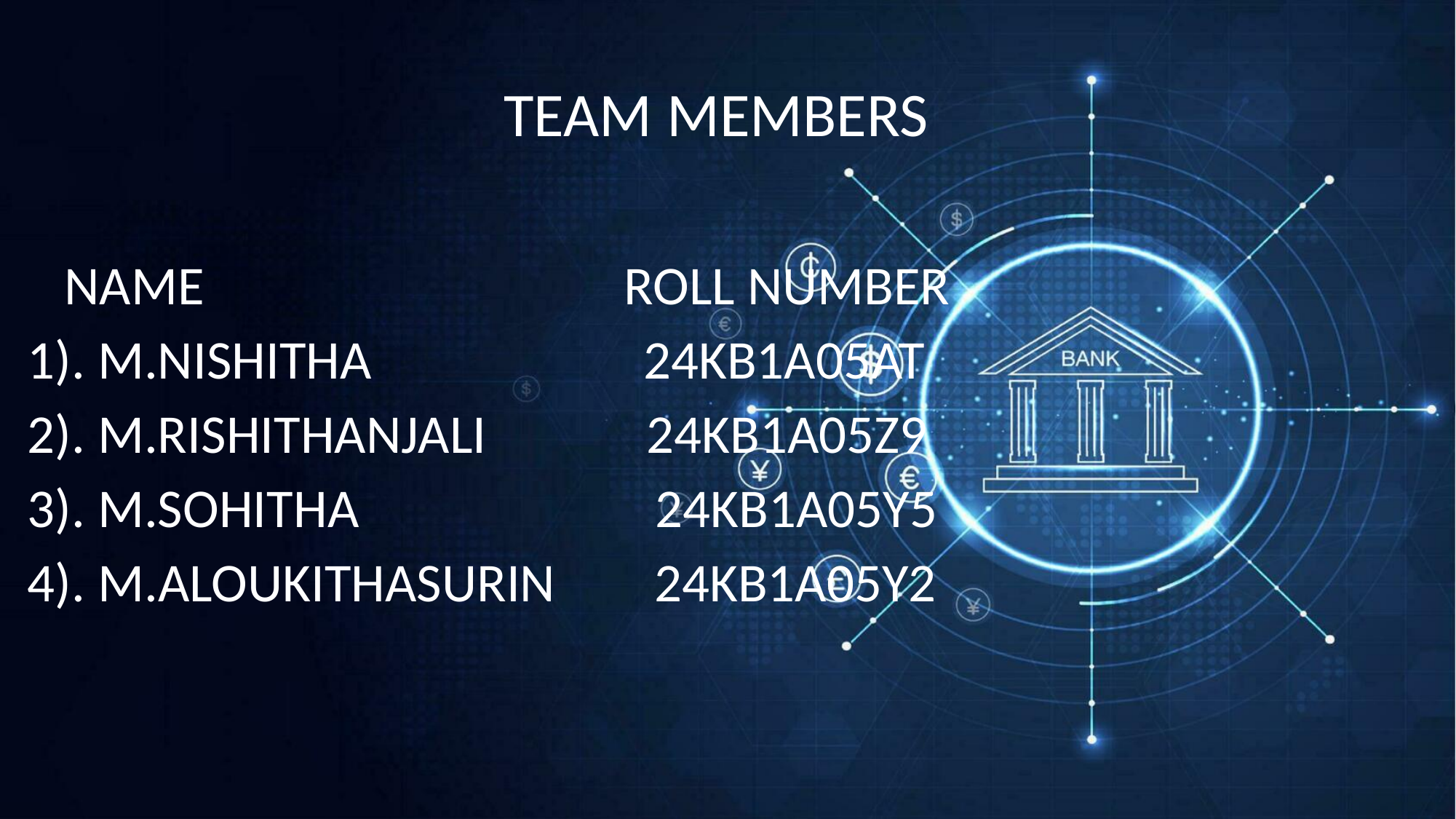

# TEAM MEMBERS
   NAME                                  ROLL NUMBER
1). M.NISHITHA                      24KB1A05AT
2). M.RISHITHANJALI             24KB1A05Z9
3). M.SOHITHA                        24KB1A05Y5
4). M.ALOUKITHASURIN        24KB1A05Y2